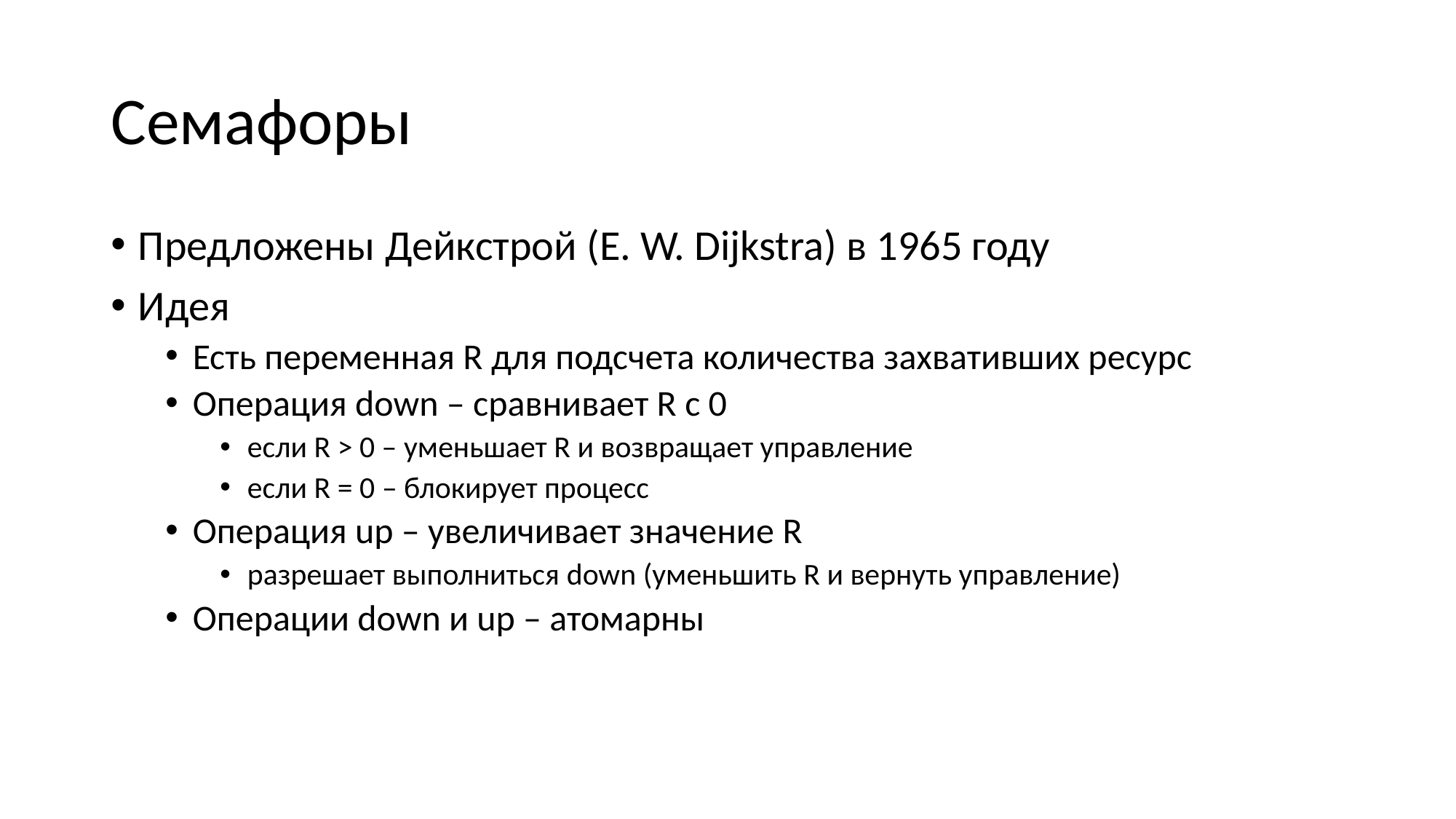

# Семафоры
Предложены Дейкстрой (E. W. Dijkstra) в 1965 году
Идея
Есть переменная R для подсчета количества захвативших ресурс
Операция down – сравнивает R с 0
если R > 0 – уменьшает R и возвращает управление
если R = 0 – блокирует процесс
Операция up – увеличивает значение R
разрешает выполниться down (уменьшить R и вернуть управление)
Операции down и up – атомарны